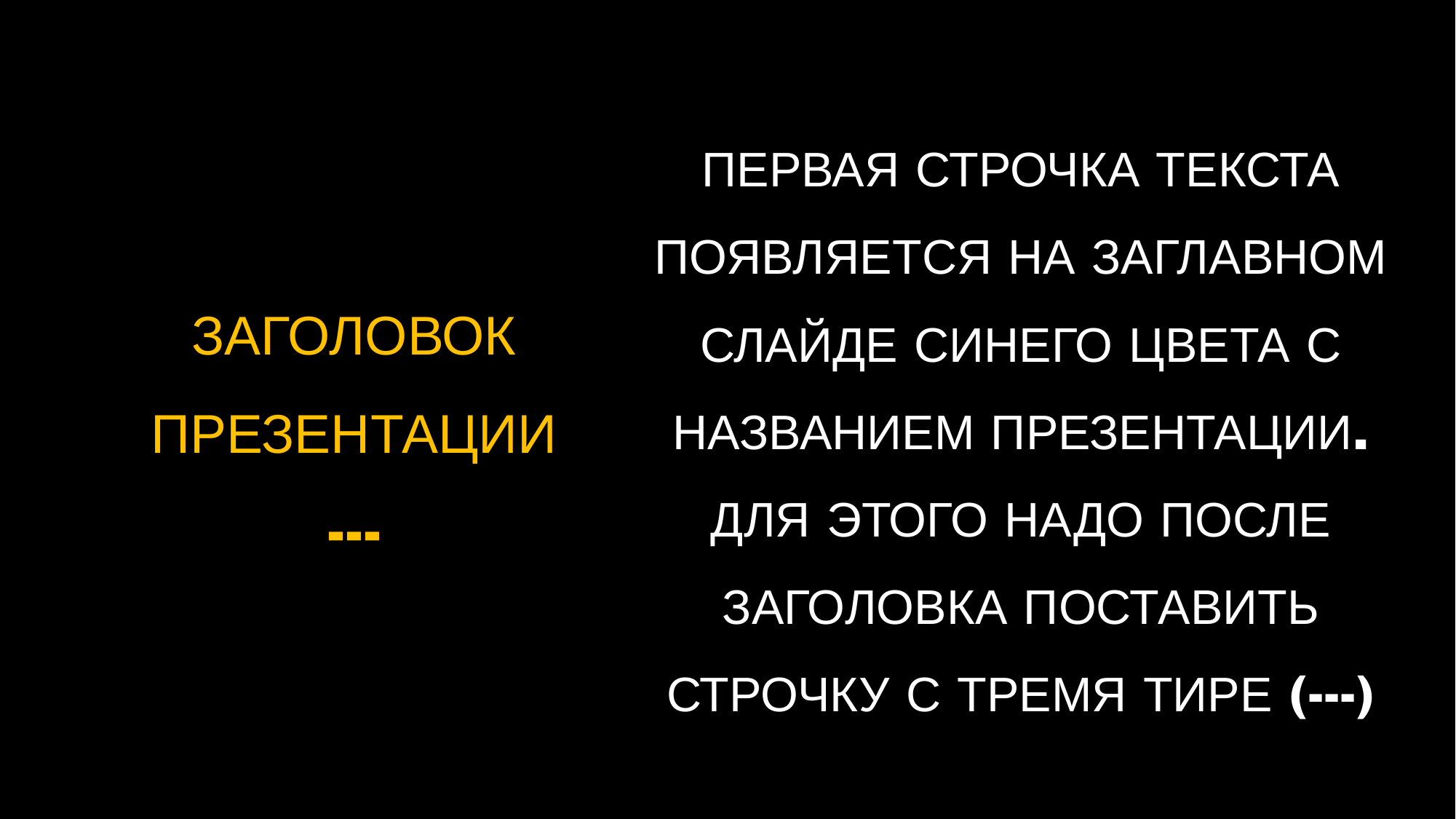

# ЗАГОЛОВОК ПРЕЗЕНТАЦИИ ---
ПЕРВАЯ СТРОЧКА ТЕКСТА ПОЯВЛЯЕТСЯ НА ЗАГЛАВНОМ СЛАЙДЕ СИНЕГО ЦВЕТА С НАЗВАНИЕМ ПРЕЗЕНТАЦИИ. ДЛЯ ЭТОГО НАДО ПОСЛЕ ЗАГОЛОВКА ПОСТАВИТЬ СТРОЧКУ С ТРЕМЯ ТИРЕ (---)